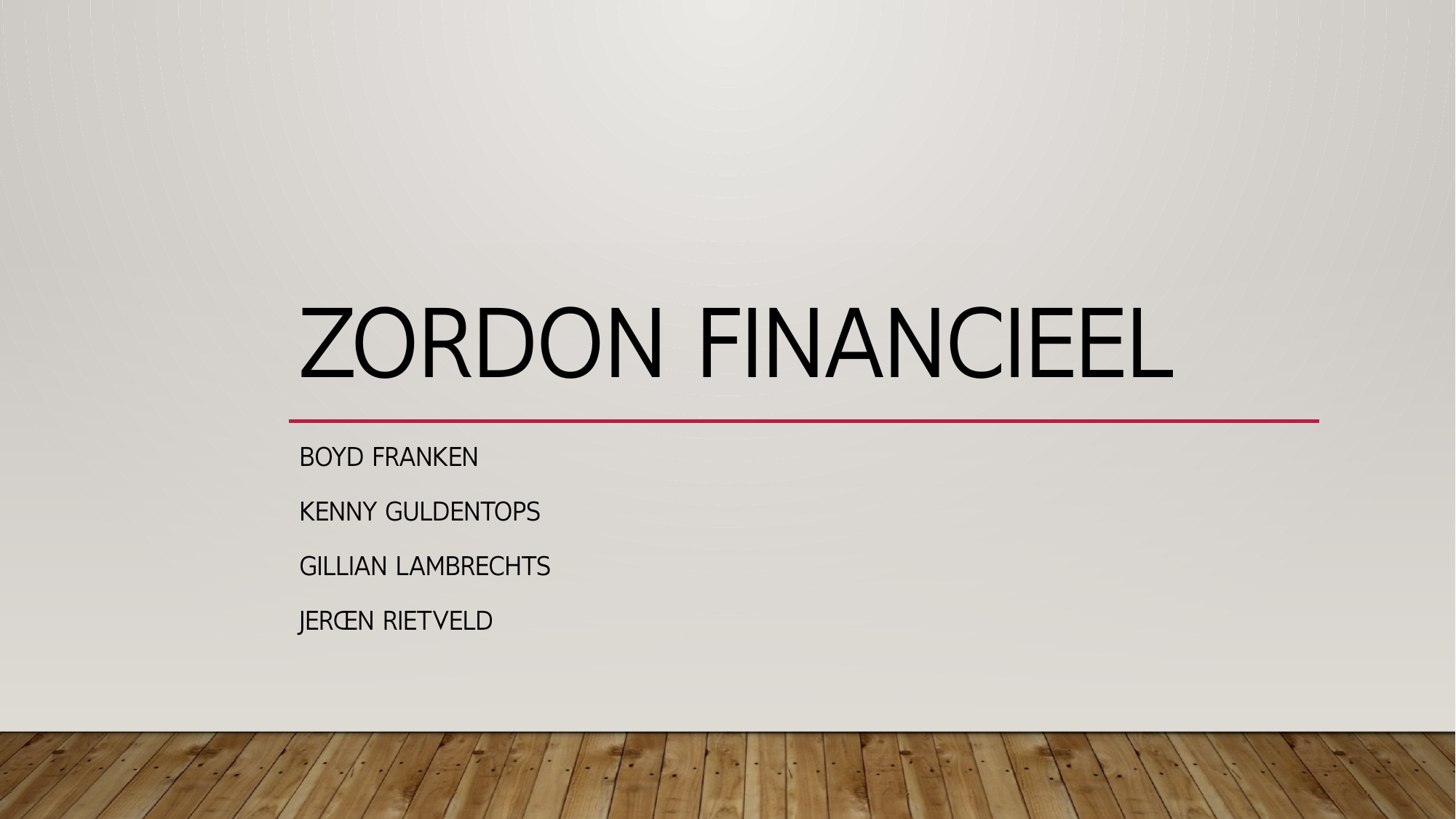

# Zordon Financieel
Boyd Franken
Kenny guldentops
Gillian lambrechts
Jeroen rietveld